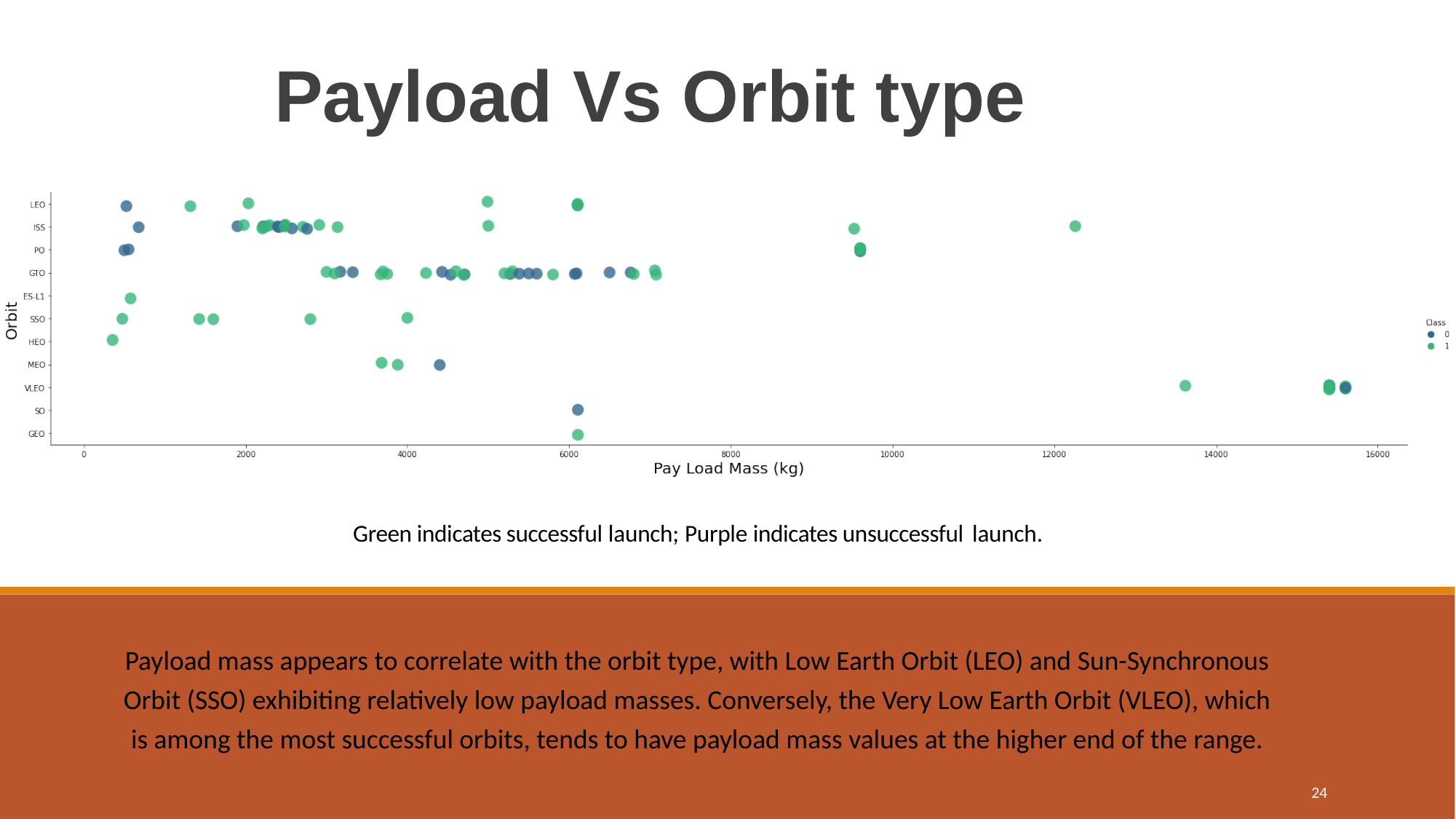

# Payload Vs Orbit type

Green indicates successful launch; Purple indicates unsuccessful launch.

Payload mass appears to correlate with the orbit type, with Low Earth Orbit (LEO) and Sun-Synchronous Orbit (SSO) exhibiting relatively low payload masses. Conversely, the Very Low Earth Orbit (VLEO), which is among the most successful orbits, tends to have payload mass values at the higher end of the range.
24